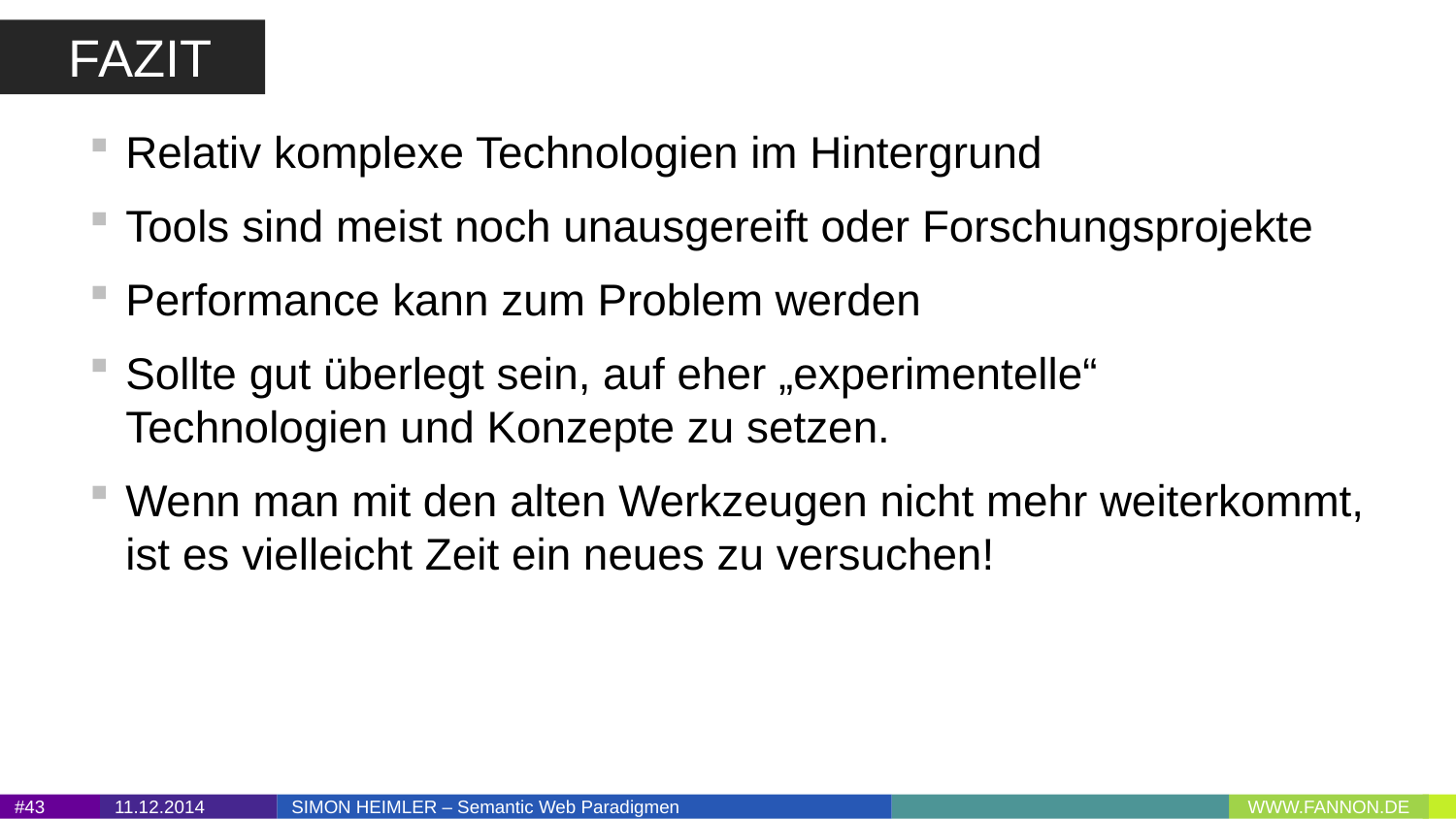

FAZIT
Relativ komplexe Technologien im Hintergrund
Tools sind meist noch unausgereift oder Forschungsprojekte
Performance kann zum Problem werden
Sollte gut überlegt sein, auf eher „experimentelle“ Technologien und Konzepte zu setzen.
Wenn man mit den alten Werkzeugen nicht mehr weiterkommt, ist es vielleicht Zeit ein neues zu versuchen!